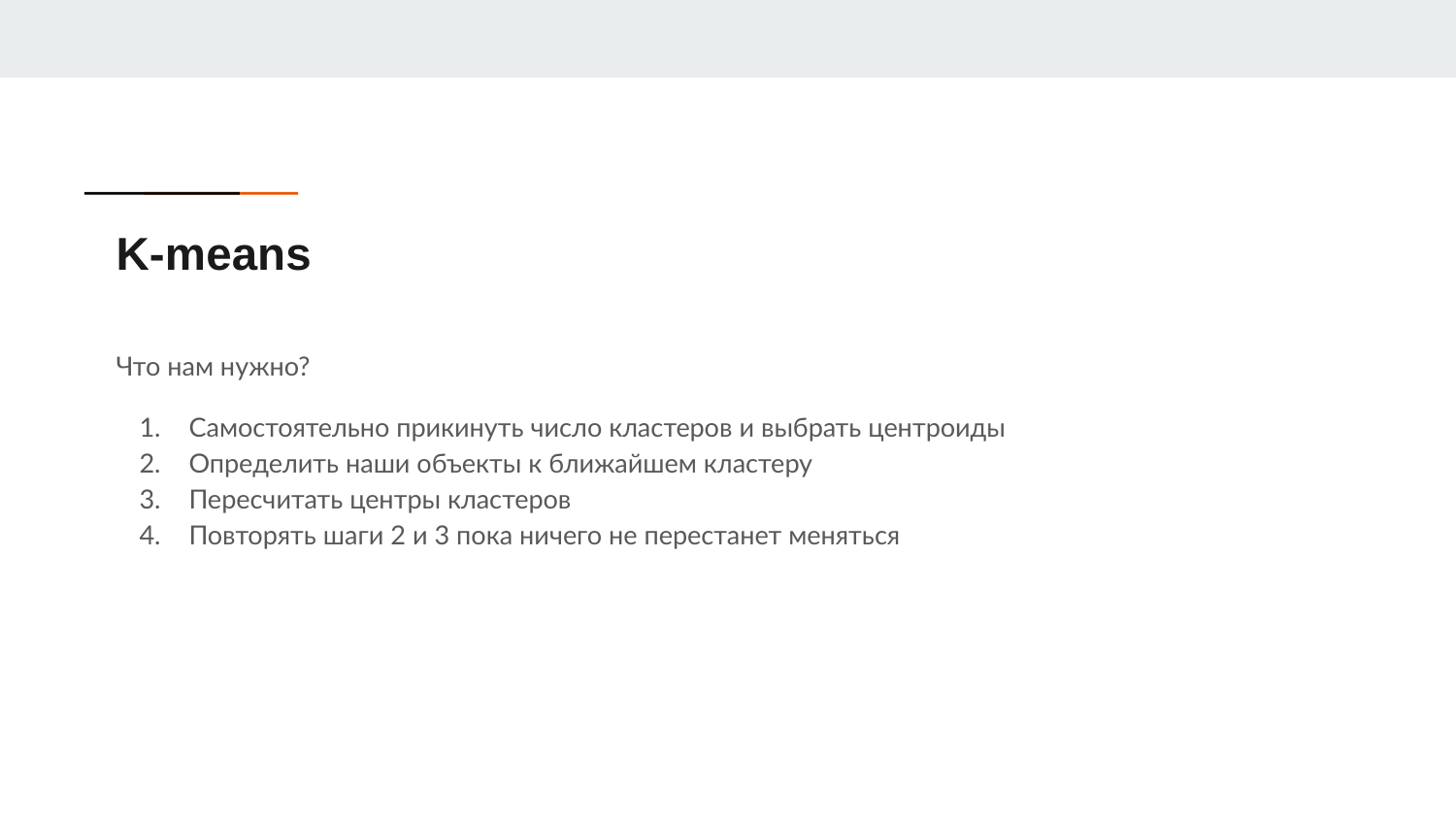

# K-means
Что нам нужно?
Самостоятельно прикинуть число кластеров и выбрать центроиды
Определить наши объекты к ближайшем кластеру
Пересчитать центры кластеров
Повторять шаги 2 и 3 пока ничего не перестанет меняться